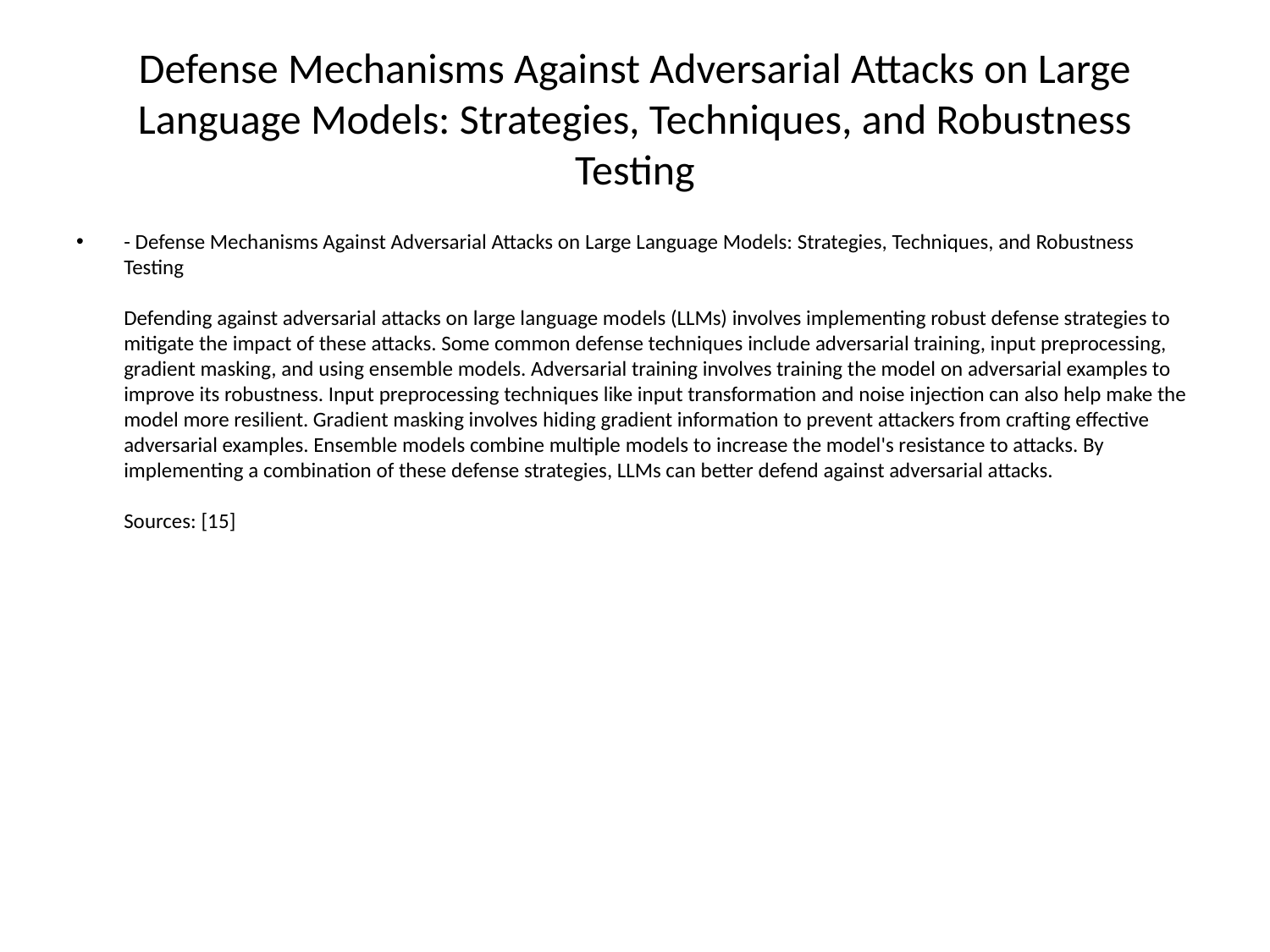

# Defense Mechanisms Against Adversarial Attacks on Large Language Models: Strategies, Techniques, and Robustness Testing
- Defense Mechanisms Against Adversarial Attacks on Large Language Models: Strategies, Techniques, and Robustness Testing
Defending against adversarial attacks on large language models (LLMs) involves implementing robust defense strategies to mitigate the impact of these attacks. Some common defense techniques include adversarial training, input preprocessing, gradient masking, and using ensemble models. Adversarial training involves training the model on adversarial examples to improve its robustness. Input preprocessing techniques like input transformation and noise injection can also help make the model more resilient. Gradient masking involves hiding gradient information to prevent attackers from crafting effective adversarial examples. Ensemble models combine multiple models to increase the model's resistance to attacks. By implementing a combination of these defense strategies, LLMs can better defend against adversarial attacks.
Sources: [15]